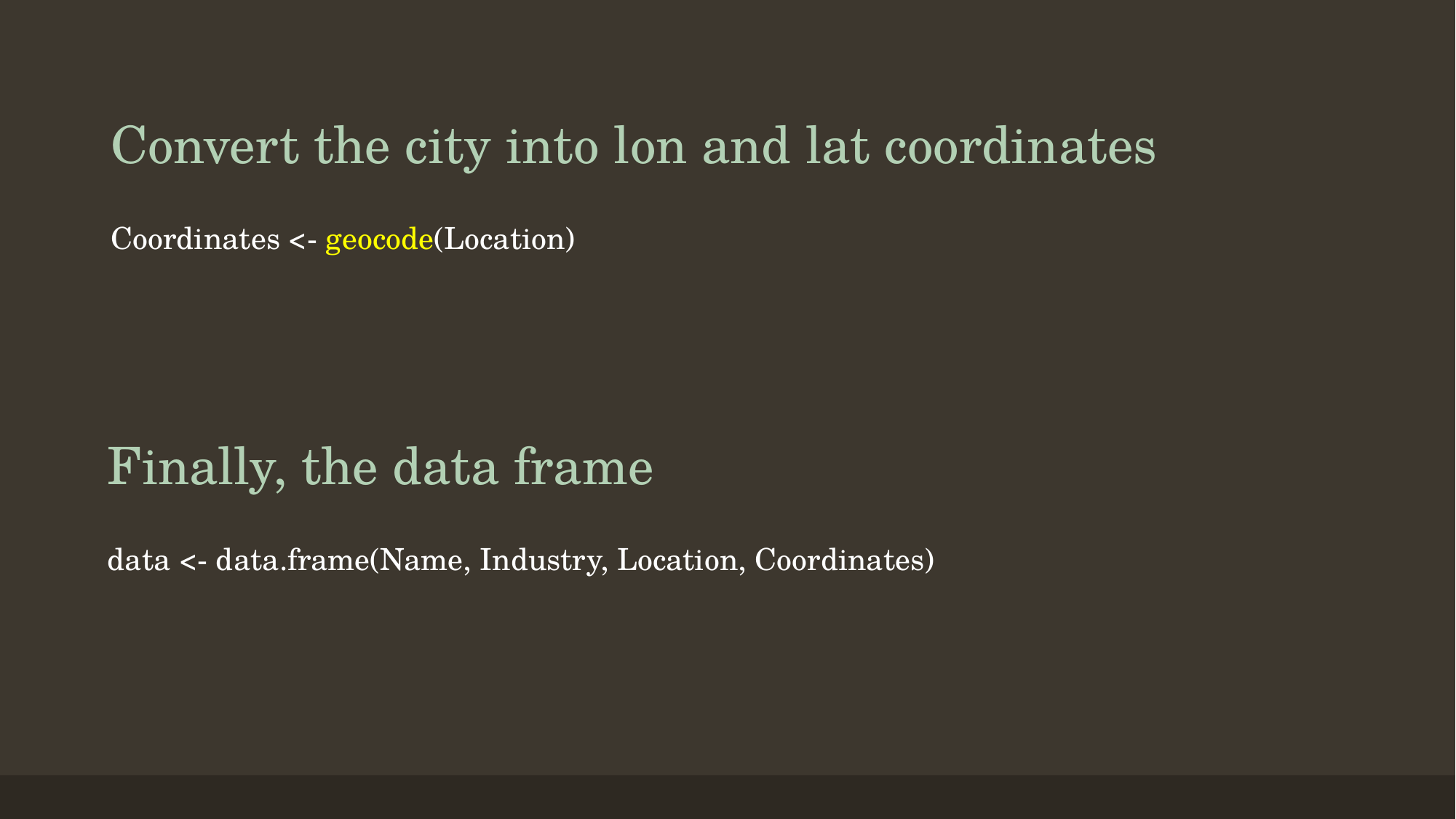

# Convert the city into lon and lat coordinates
Coordinates <- geocode(Location)
Finally, the data frame
data <- data.frame(Name, Industry, Location, Coordinates)